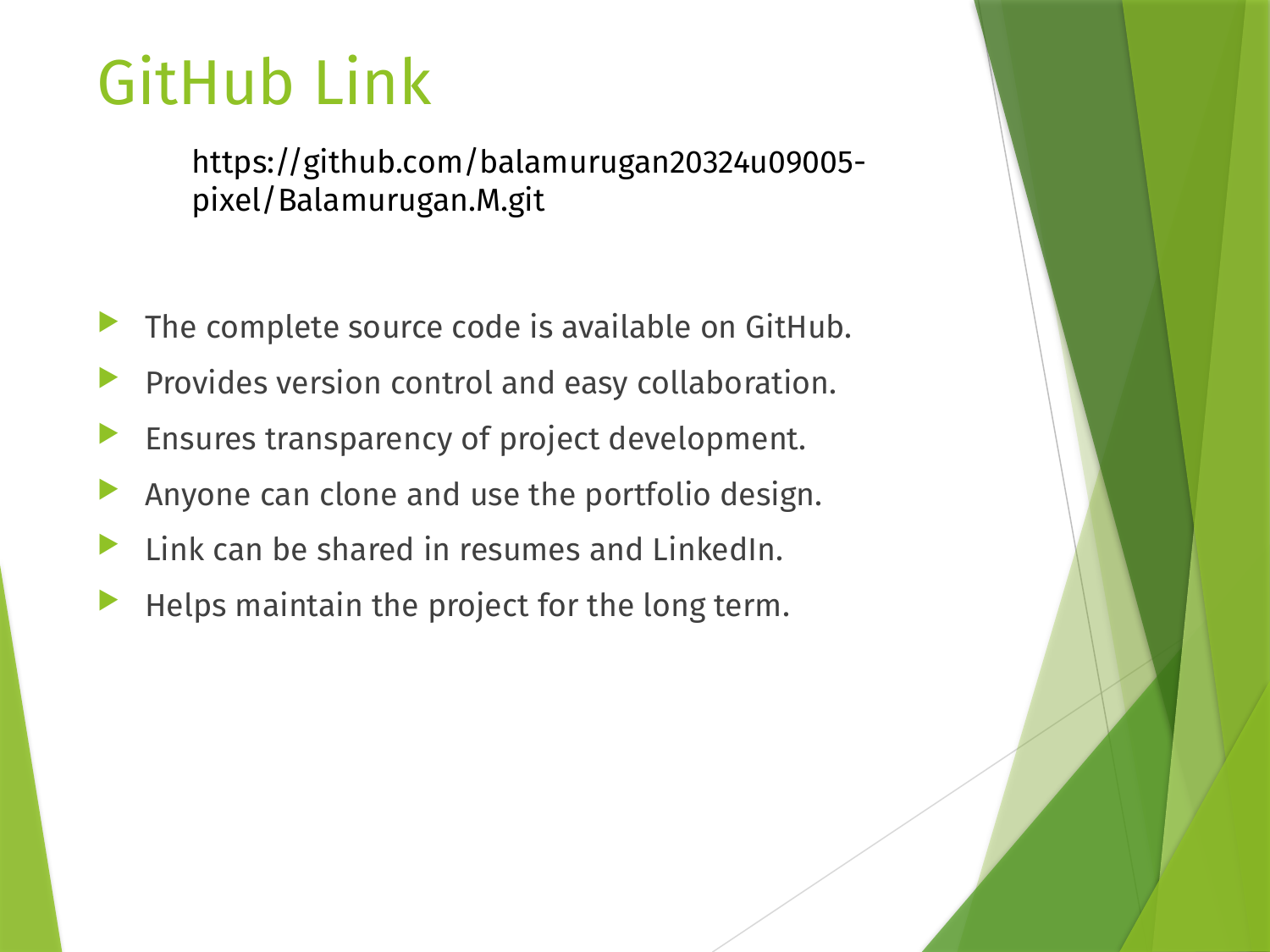

# GitHub Link
https://github.com/balamurugan20324u09005-pixel/Balamurugan.M.git
The complete source code is available on GitHub.
Provides version control and easy collaboration.
Ensures transparency of project development.
Anyone can clone and use the portfolio design.
Link can be shared in resumes and LinkedIn.
Helps maintain the project for the long term.